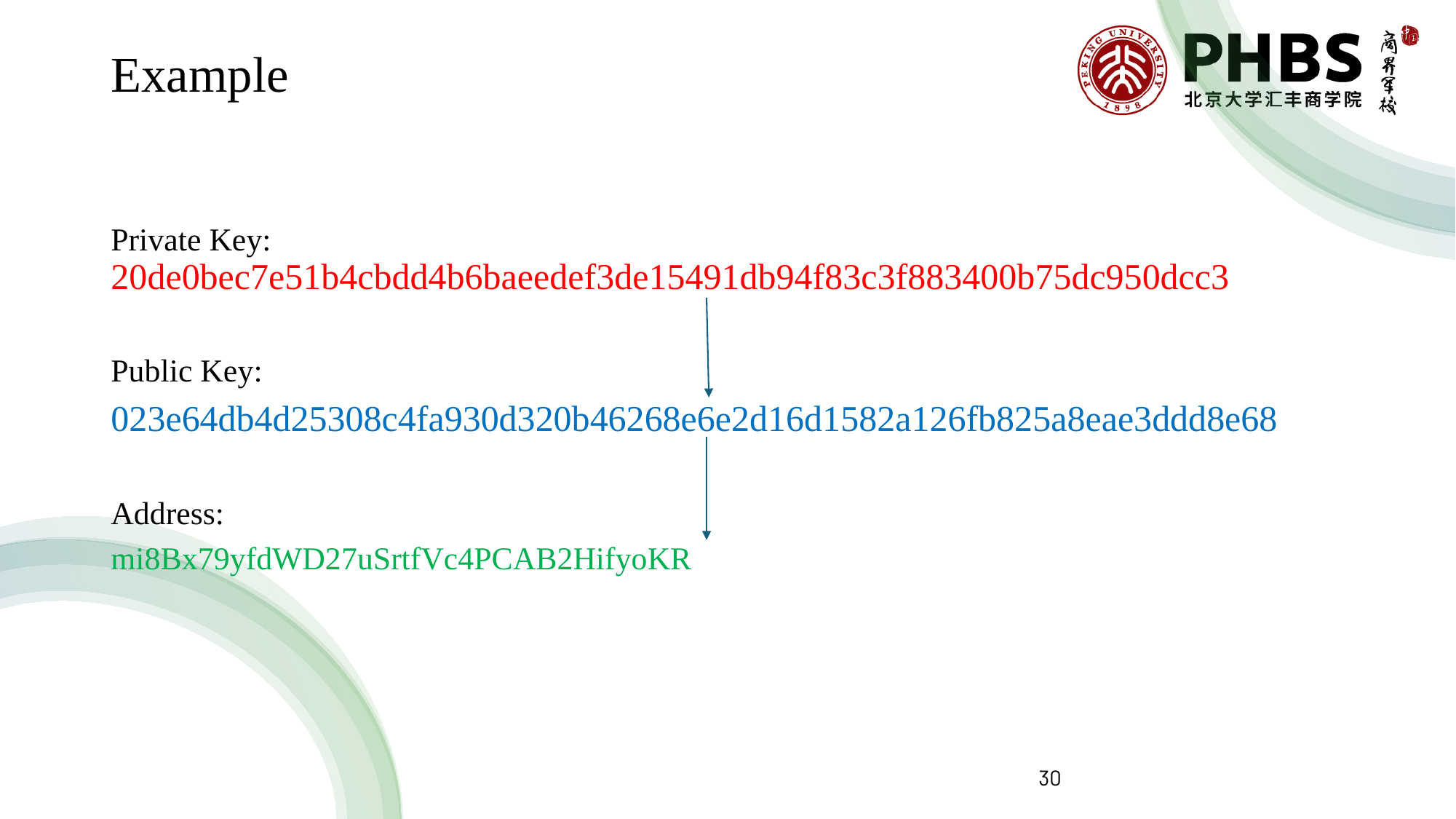

# Example
Private Key: 20de0bec7e51b4cbdd4b6baeedef3de15491db94f83c3f883400b75dc950dcc3

Public Key:
023e64db4d25308c4fa930d320b46268e6e2d16d1582a126fb825a8eae3ddd8e68

Address:
mi8Bx79yfdWD27uSrtfVc4PCAB2HifyoKR

30